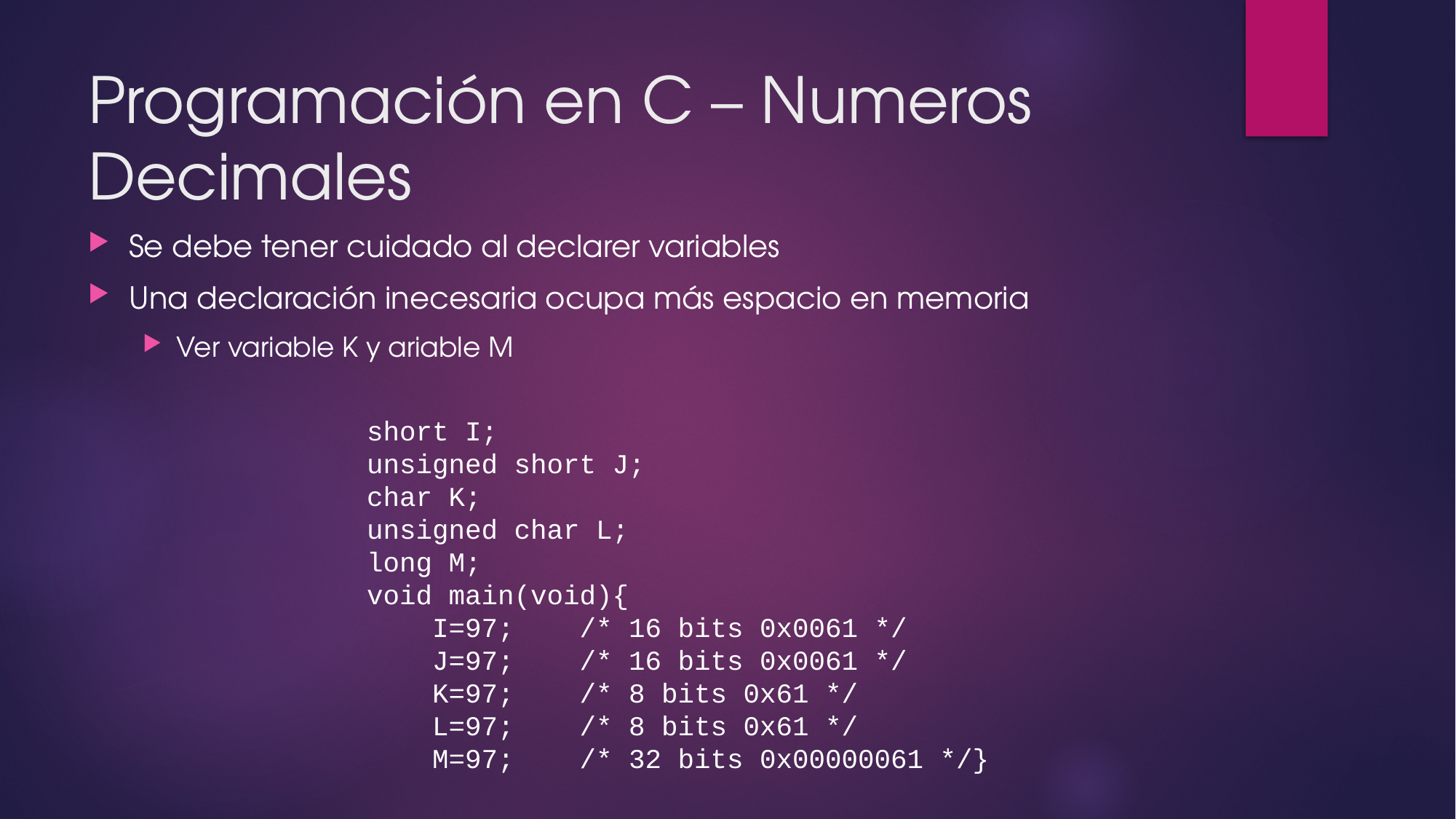

# Programación en C – Numeros Decimales
Se debe tener cuidado al declarer variables
Una declaración inecesaria ocupa más espacio en memoria
Ver variable K y ariable M
short I;
unsigned short J;
char K;
unsigned char L;
long M;
void main(void){ 
    I=97;    /* 16 bits 0x0061 */
    J=97;    /* 16 bits 0x0061 */
    K=97;    /* 8 bits 0x61 */
    L=97;    /* 8 bits 0x61 */
    M=97;    /* 32 bits 0x00000061 */}